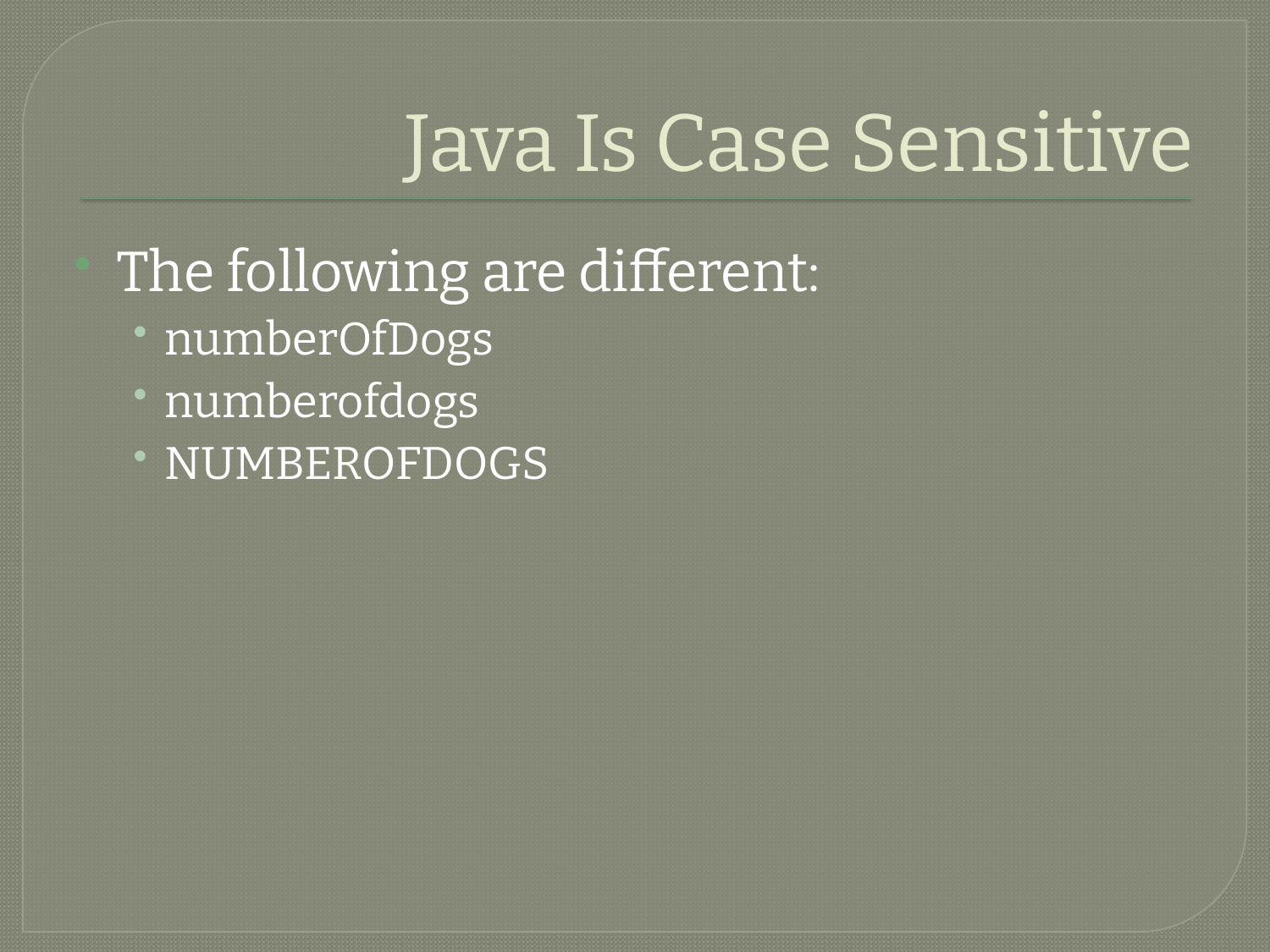

# Java Is Case Sensitive
The following are different:
numberOfDogs
numberofdogs
NUMBEROFDOGS